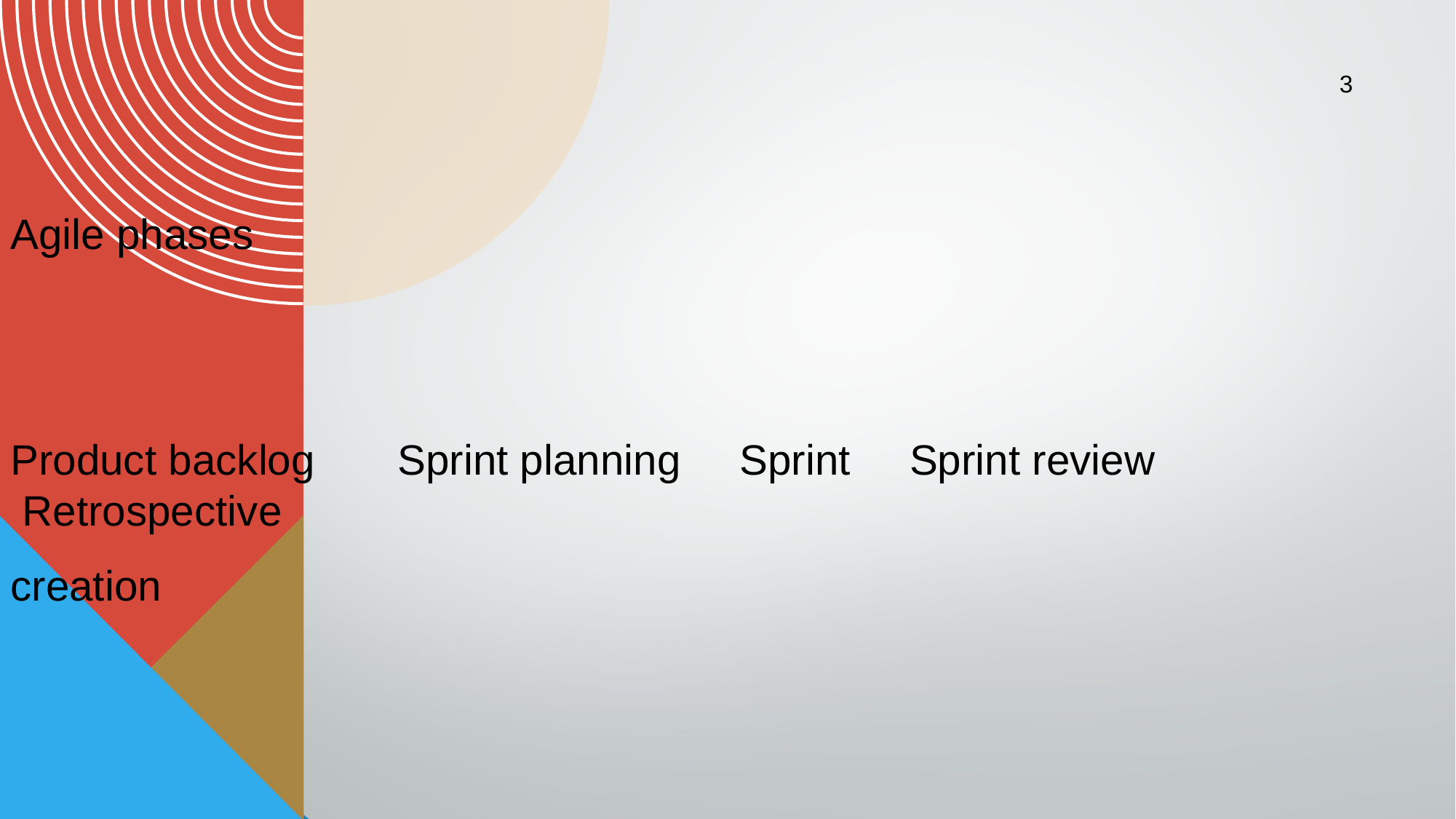

Agile phases

Product backlog       Sprint planning     Sprint     Sprint review     Retrospective
creation
3